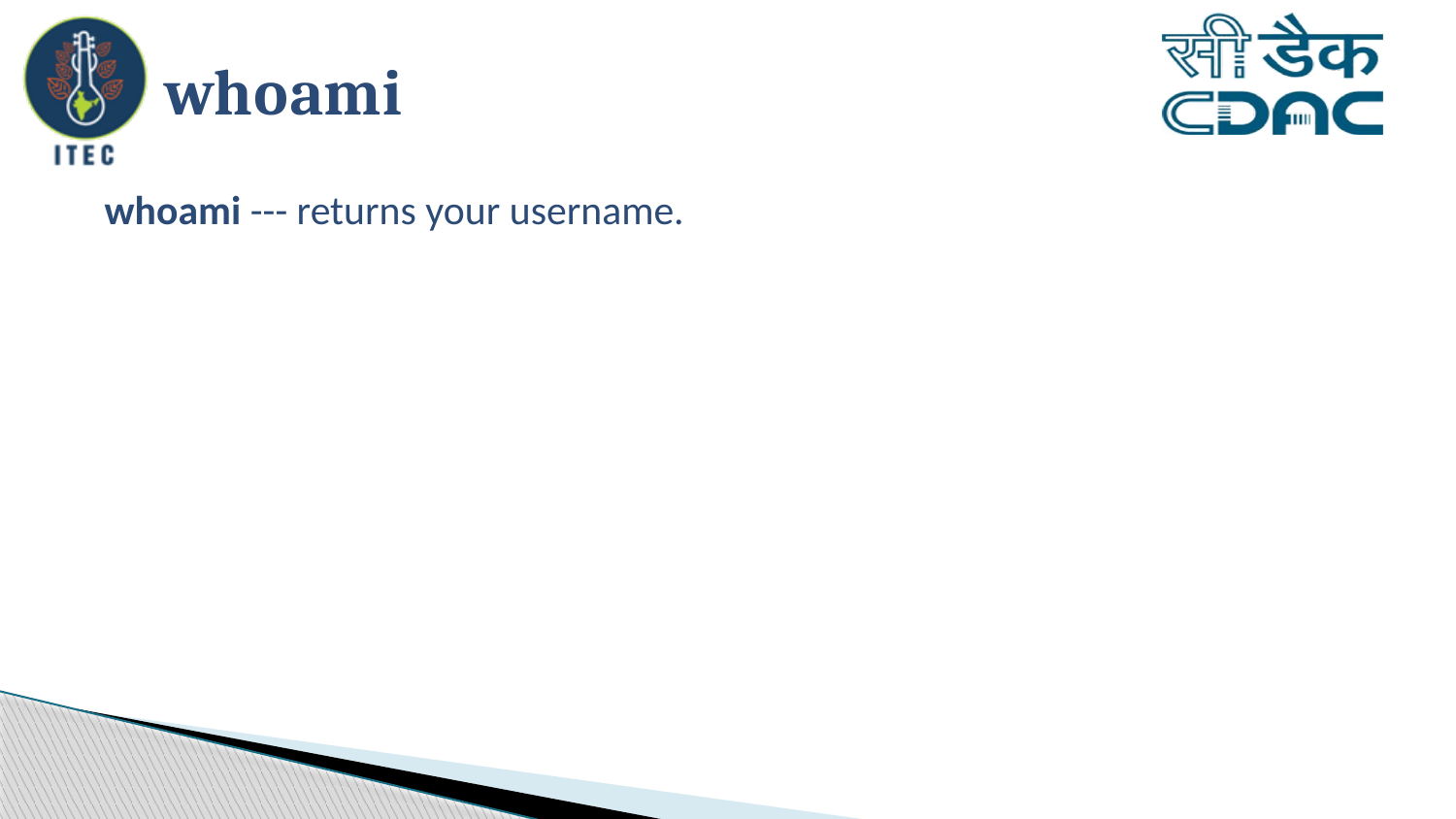

# whoami
whoami --- returns your username.